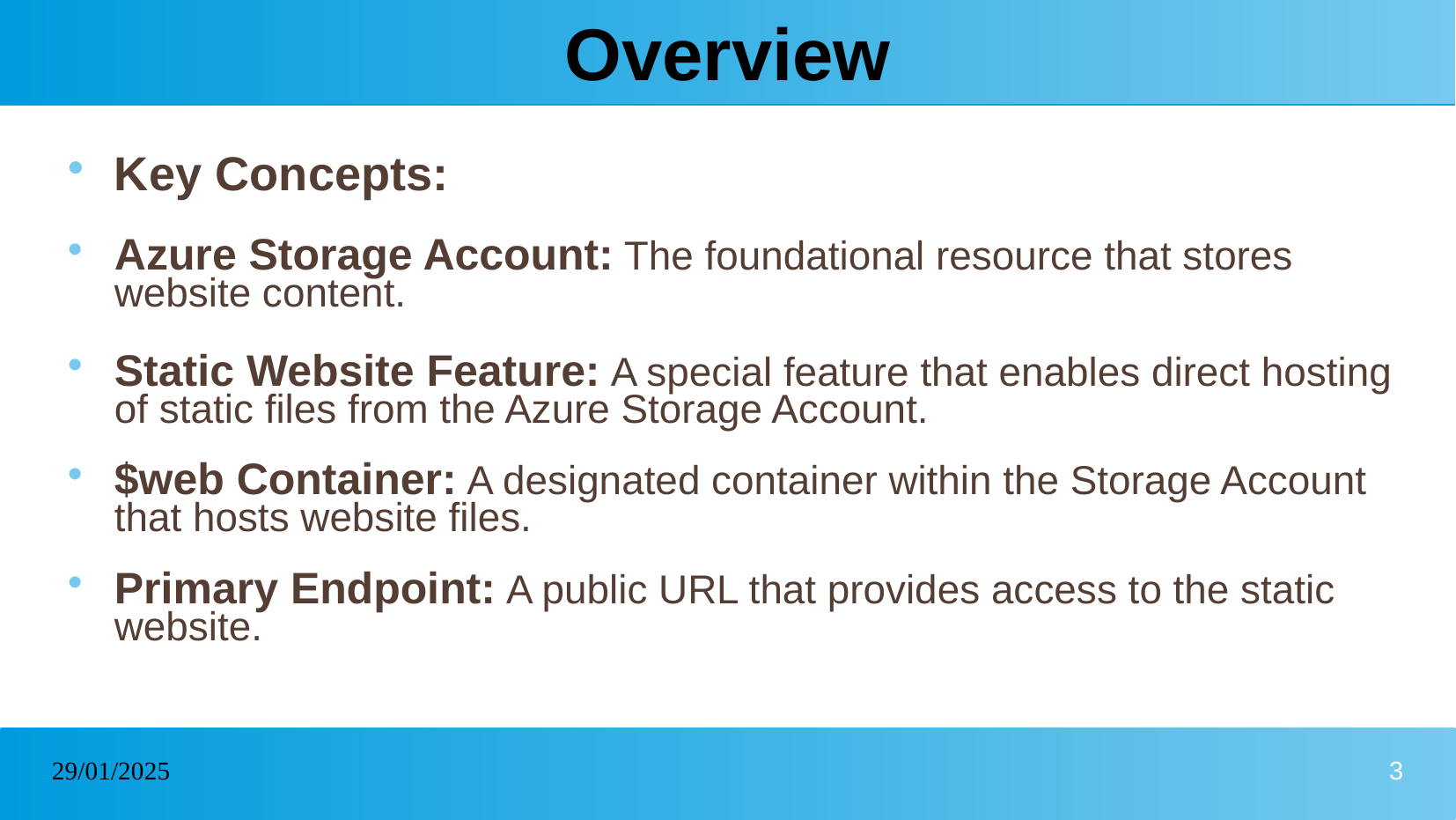

# Overview
Key Concepts:

Azure Storage Account: The foundational resource that stores website content.

Static Website Feature: A special feature that enables direct hosting of static files from the Azure Storage Account.

$web Container: A designated container within the Storage Account that hosts website files.

Primary Endpoint: A public URL that provides access to the static website.
29/01/2025
3